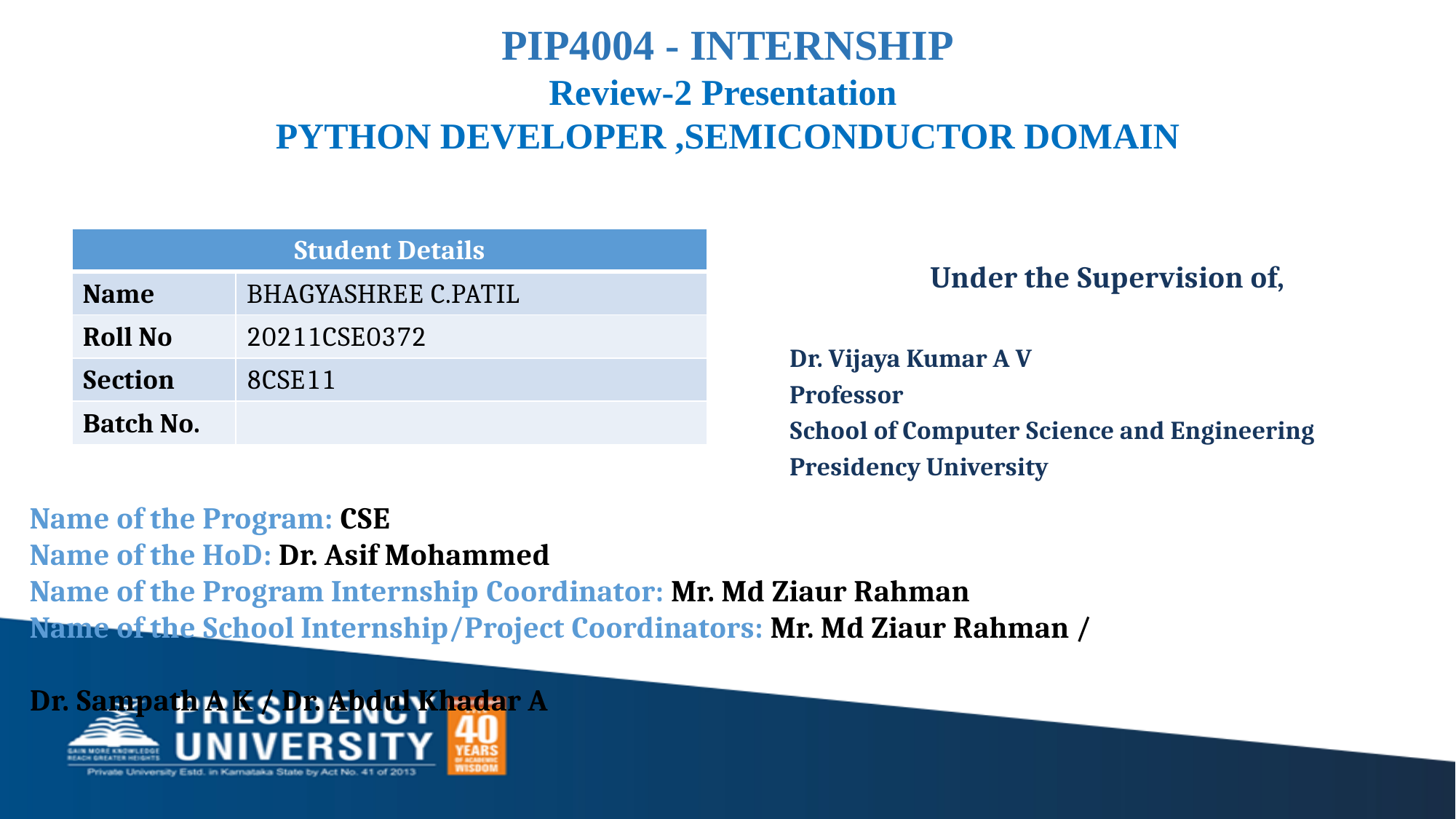

PIP4004 - INTERNSHIP
Review-2 Presentation
PYTHON DEVELOPER ,SEMICONDUCTOR DOMAIN
| Student Details |  |
| --- | --- |
| Name | BHAGYASHREE C.PATIL |
| Roll No | 20211CSE0372 |
| Section | 8CSE11 |
| Batch No. |  |
Under the Supervision of,

Dr. Vijaya Kumar A V
Professor
School of Computer Science and Engineering
Presidency University

Name of the Program: CSE
Name of the HoD: Dr. Asif Mohammed
Name of the Program Internship Coordinator: Mr. Md Ziaur Rahman
Name of the School Internship/Project Coordinators: Mr. Md Ziaur Rahman /
 													    Dr. Sampath A K / Dr. Abdul Khadar A